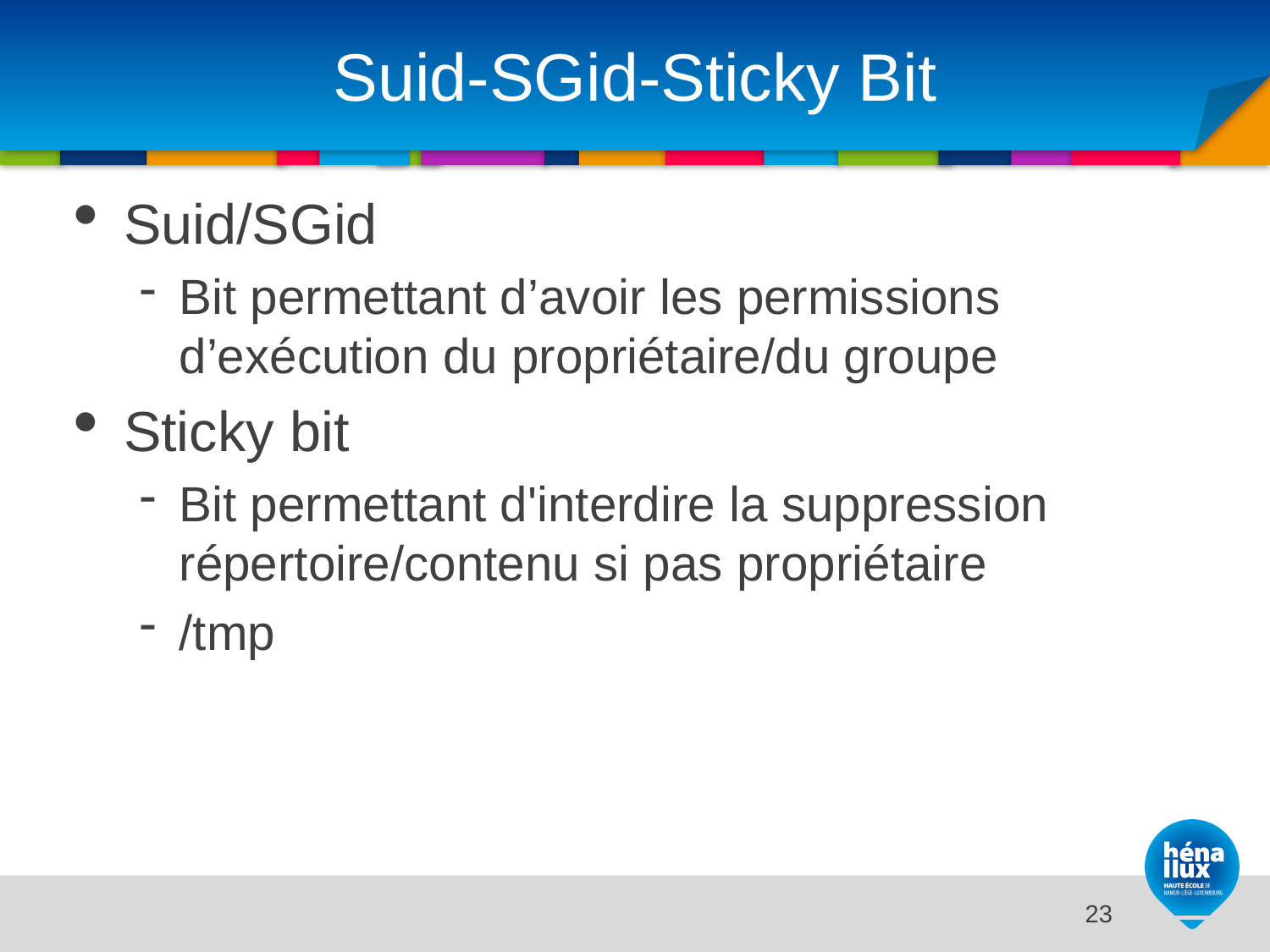

# Suid-SGid-Sticky Bit
Suid/SGid
Bit permettant d’avoir les permissions d’exécution du propriétaire/du groupe
Sticky bit
Bit permettant d'interdire la suppression répertoire/contenu si pas propriétaire
/tmp

23